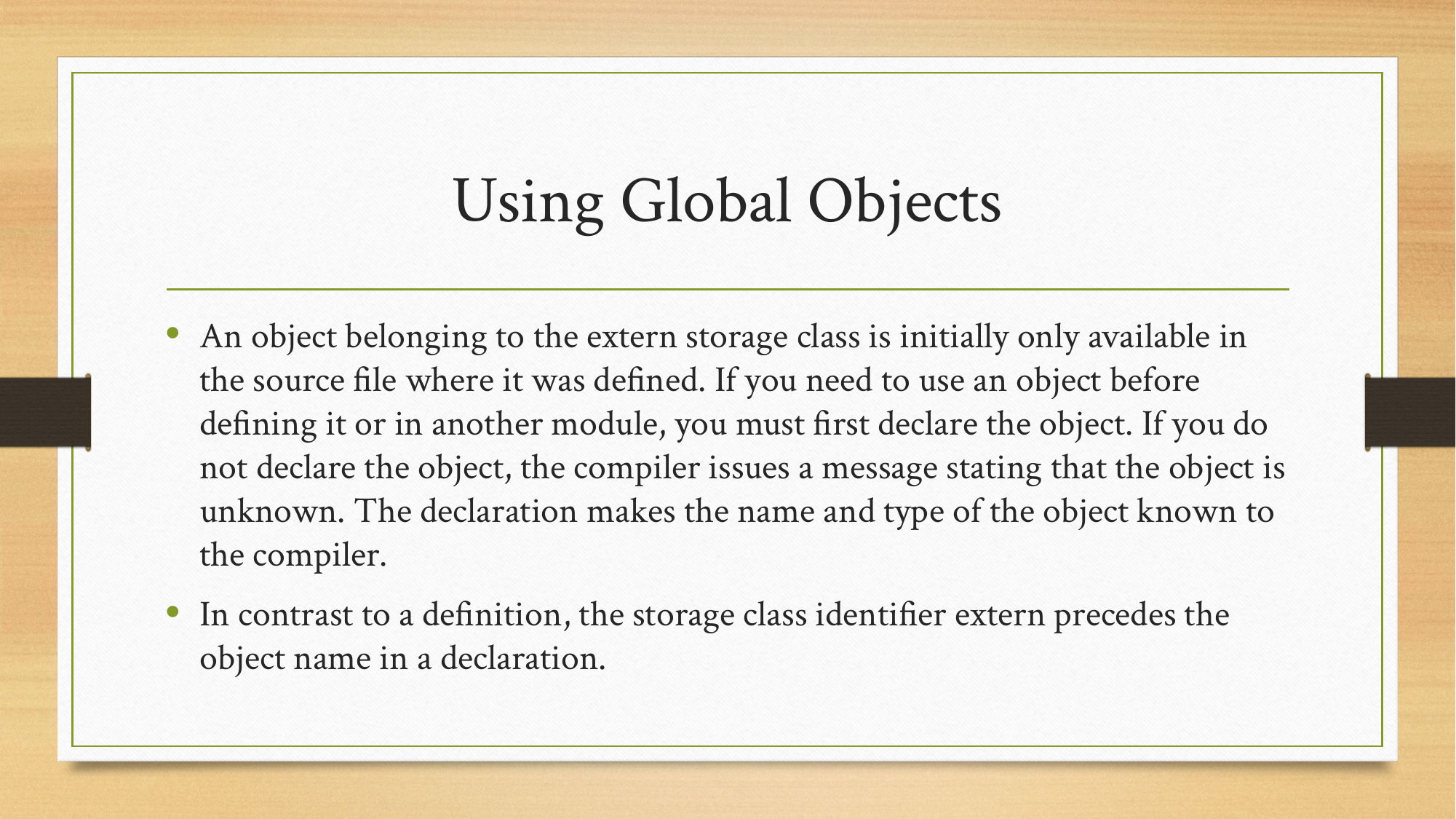

# Using Global Objects
An object belonging to the extern storage class is initially only available in the source file where it was defined. If you need to use an object before defining it or in another module, you must first declare the object. If you do not declare the object, the compiler issues a message stating that the object is unknown. The declaration makes the name and type of the object known to the compiler.
In contrast to a definition, the storage class identifier extern precedes the object name in a declaration.